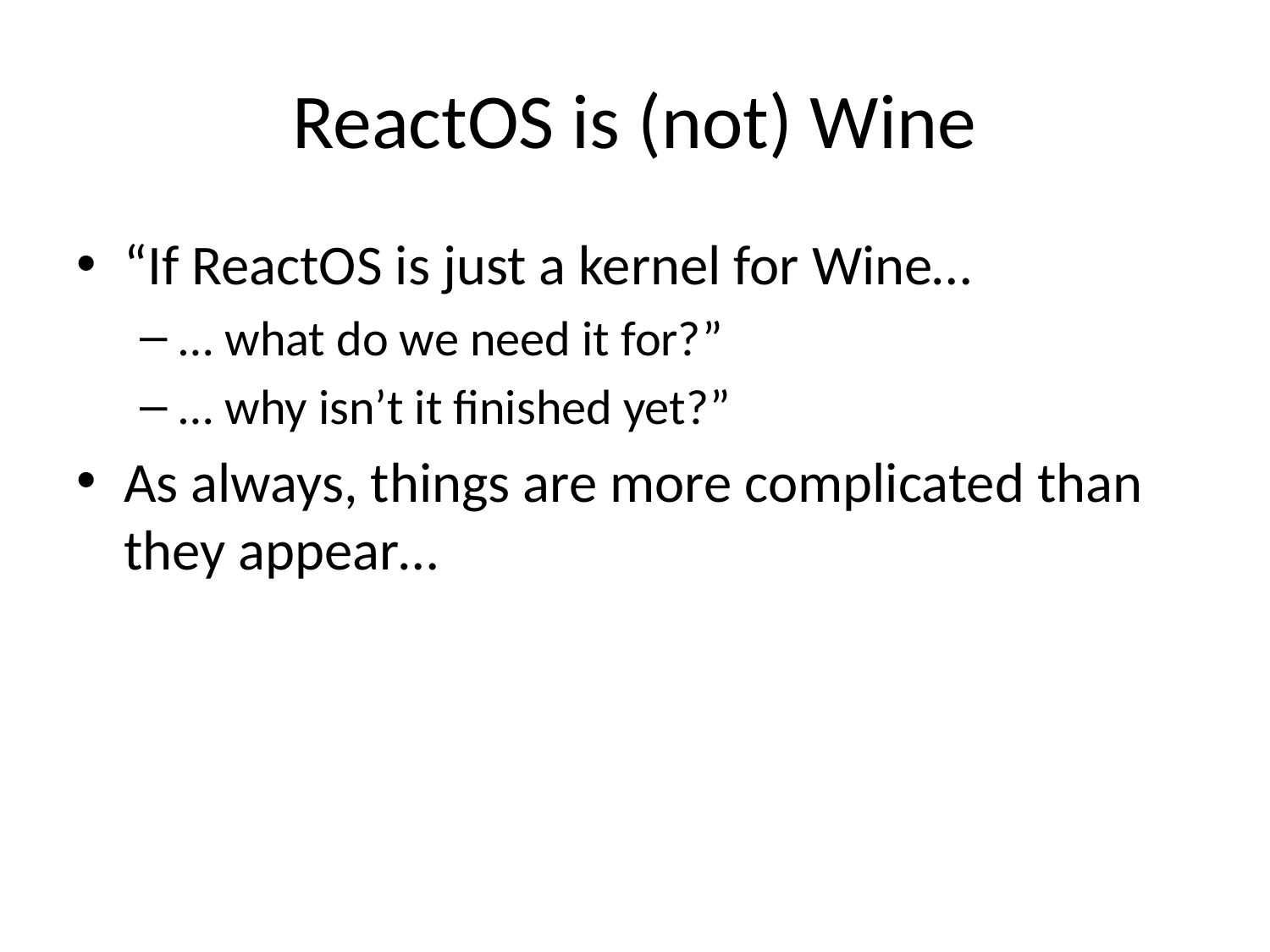

# ReactOS is (not) Wine
“If ReactOS is just a kernel for Wine…
… what do we need it for?”
… why isn’t it finished yet?”
As always, things are more complicated than they appear…